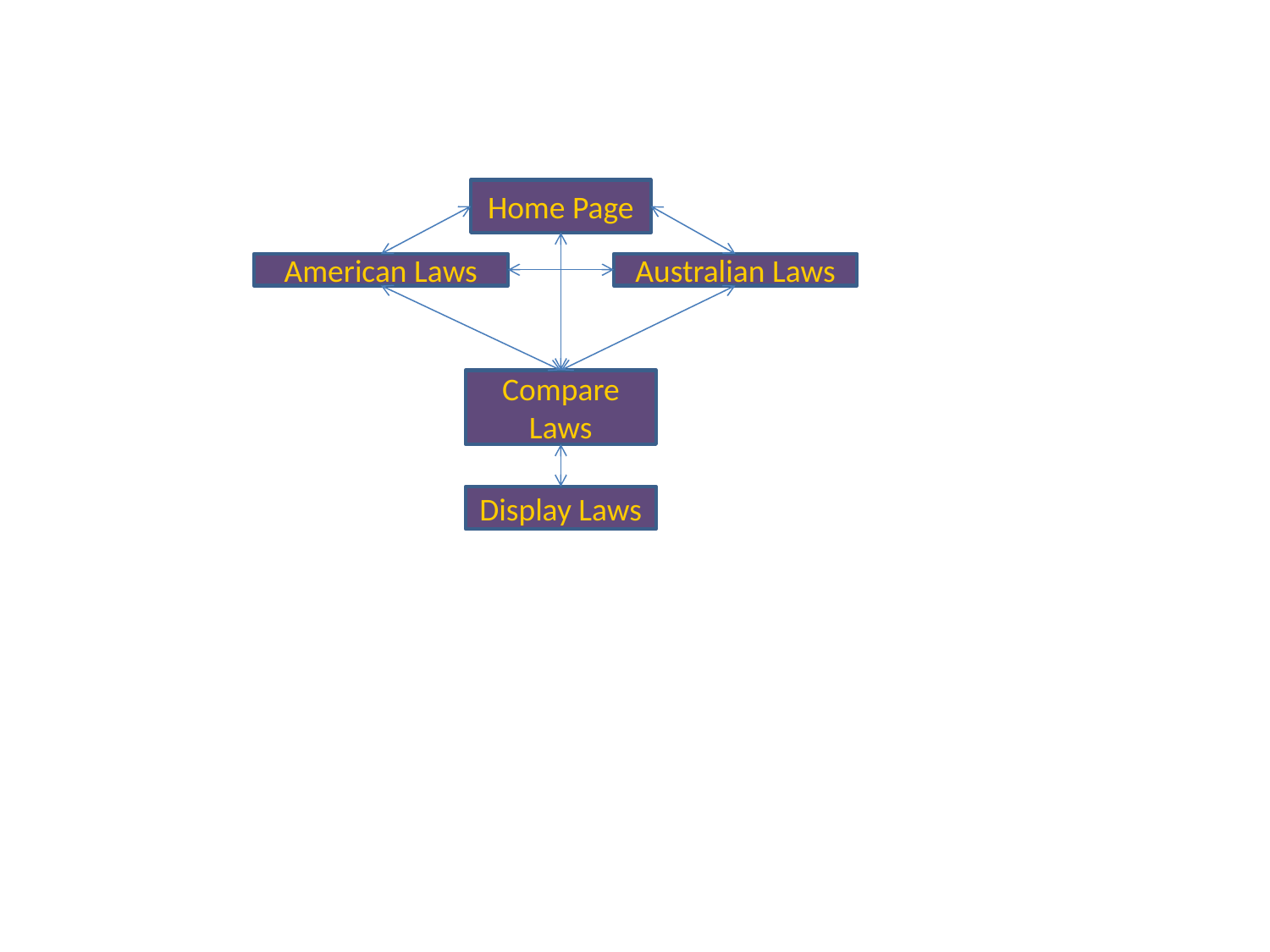

Home Page
American Laws
Australian Laws
Compare Laws
Display Laws